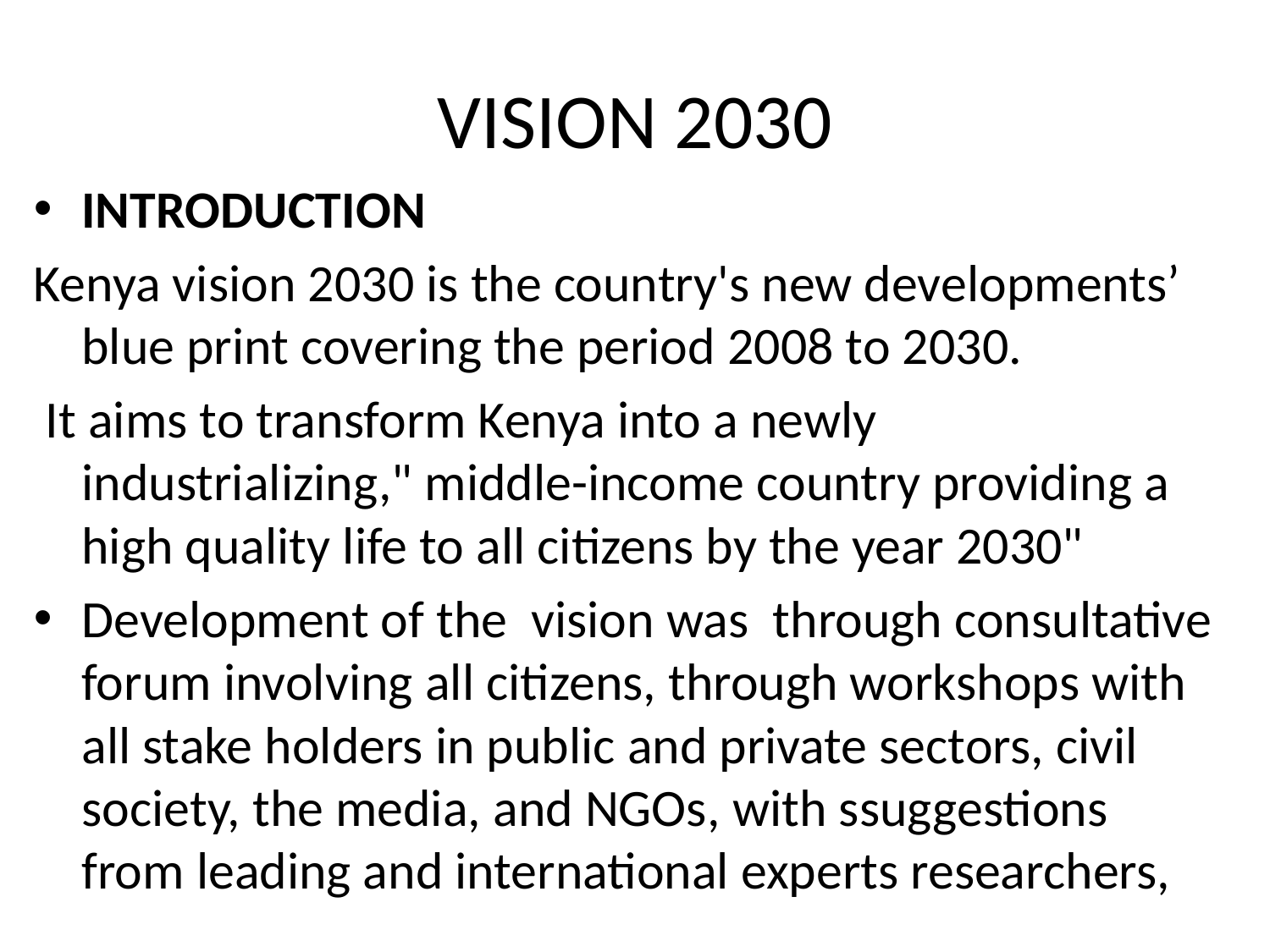

# VISION 2030
INTRODUCTION
Kenya vision 2030 is the country's new developments’ blue print covering the period 2008 to 2030.
 It aims to transform Kenya into a newly industrializing," middle-income country providing a high quality life to all citizens by the year 2030"
Development of the  vision was  through consultative forum involving all citizens, through workshops with all stake holders in public and private sectors, civil society, the media, and NGOs, with ssuggestions from leading and international experts researchers,